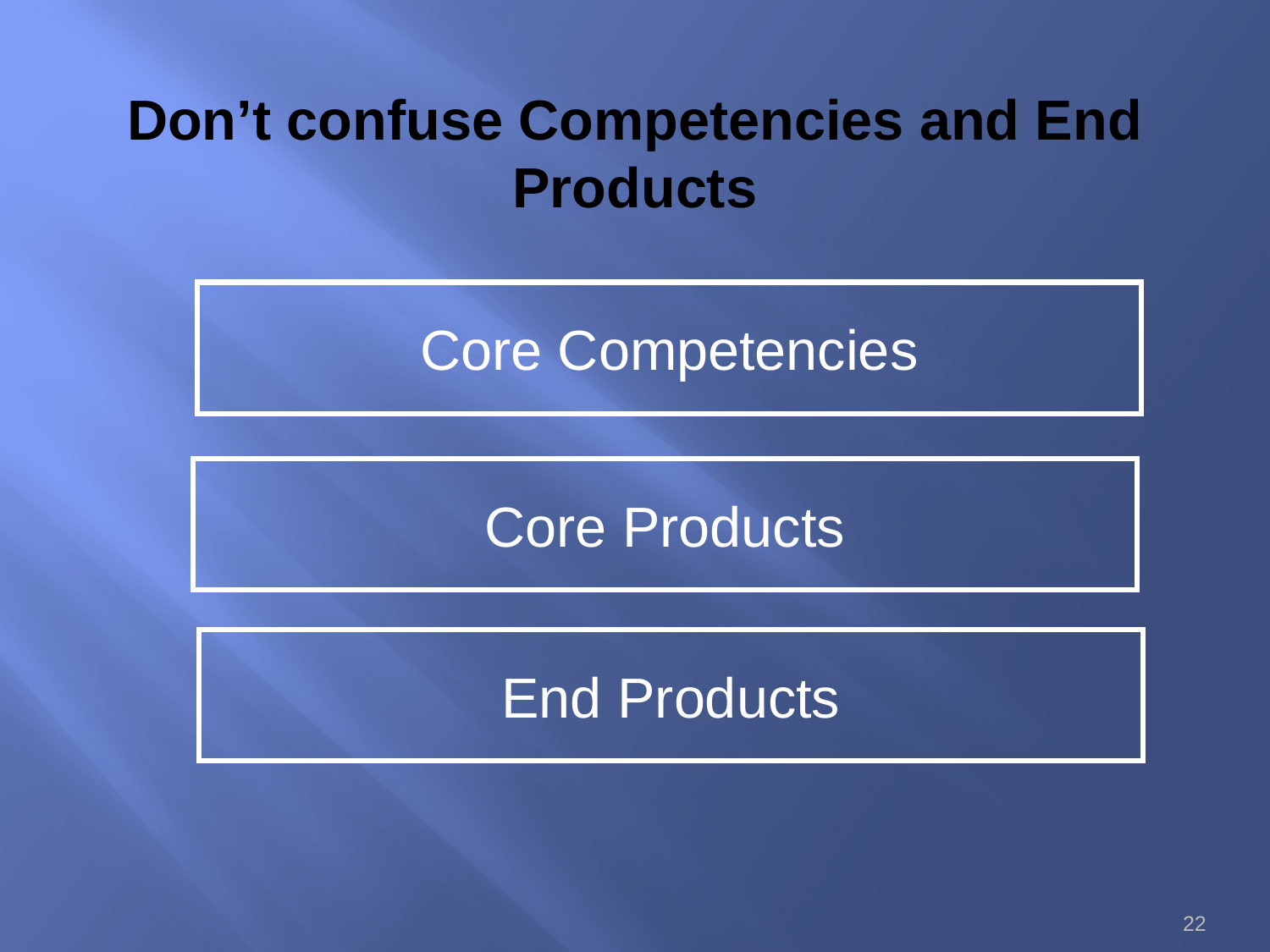

# Don’t confuse Competencies and End Products
Core Competencies
Core Products
End Products
22